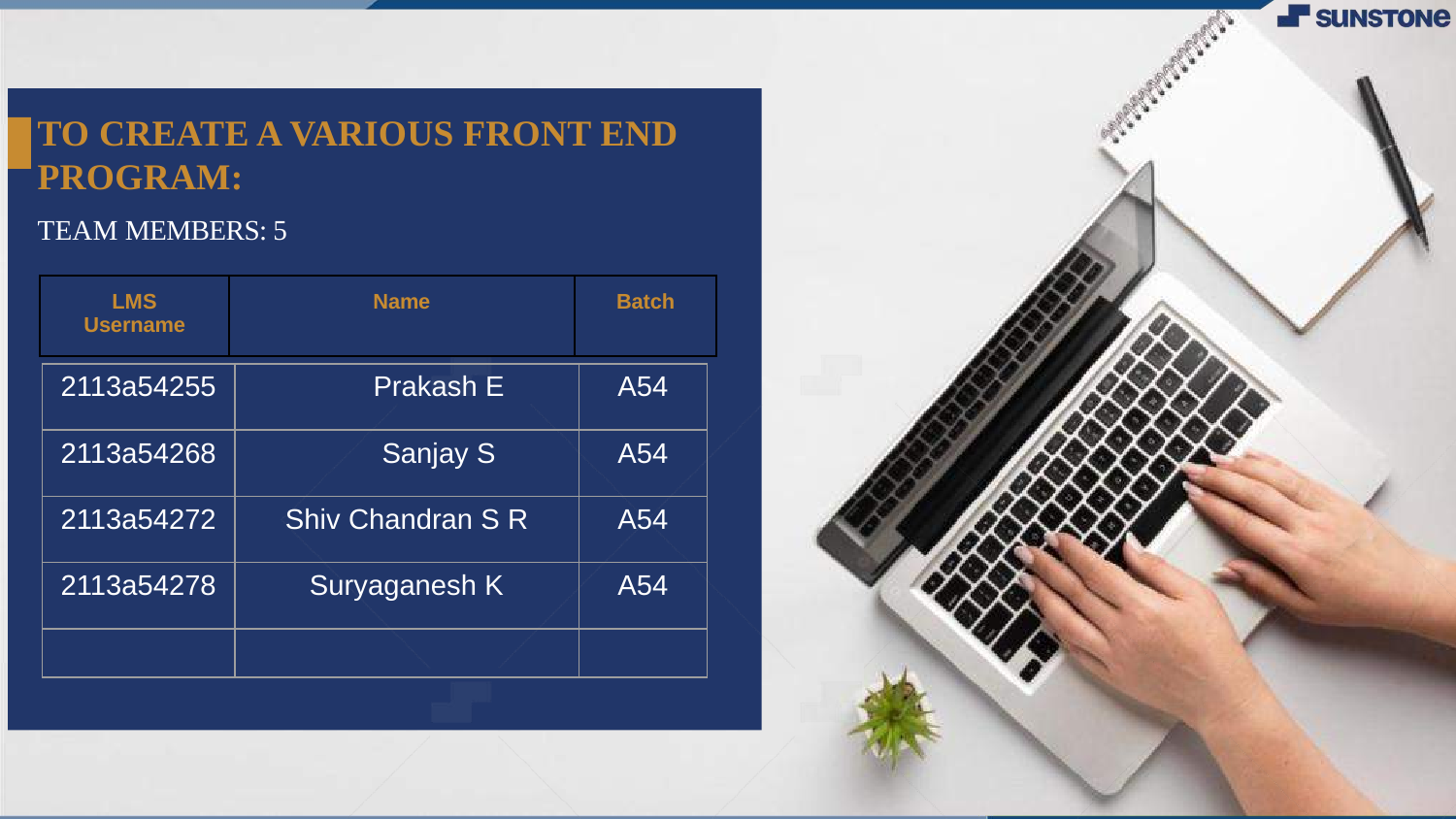

# TO CREATE A VARIOUS FRONT END PROGRAM:
TEAM MEMBERS: 5
| LMS Username | Name | Batch |
| --- | --- | --- |

| 2113a54255 | Prakash E | A54 |
| --- | --- | --- |
| 2113a54268 | Sanjay S | A54 |
| 2113a54272 | Shiv Chandran S R | A54 |
| 2113a54278 | Suryaganesh K | A54 |
|  |  |  |